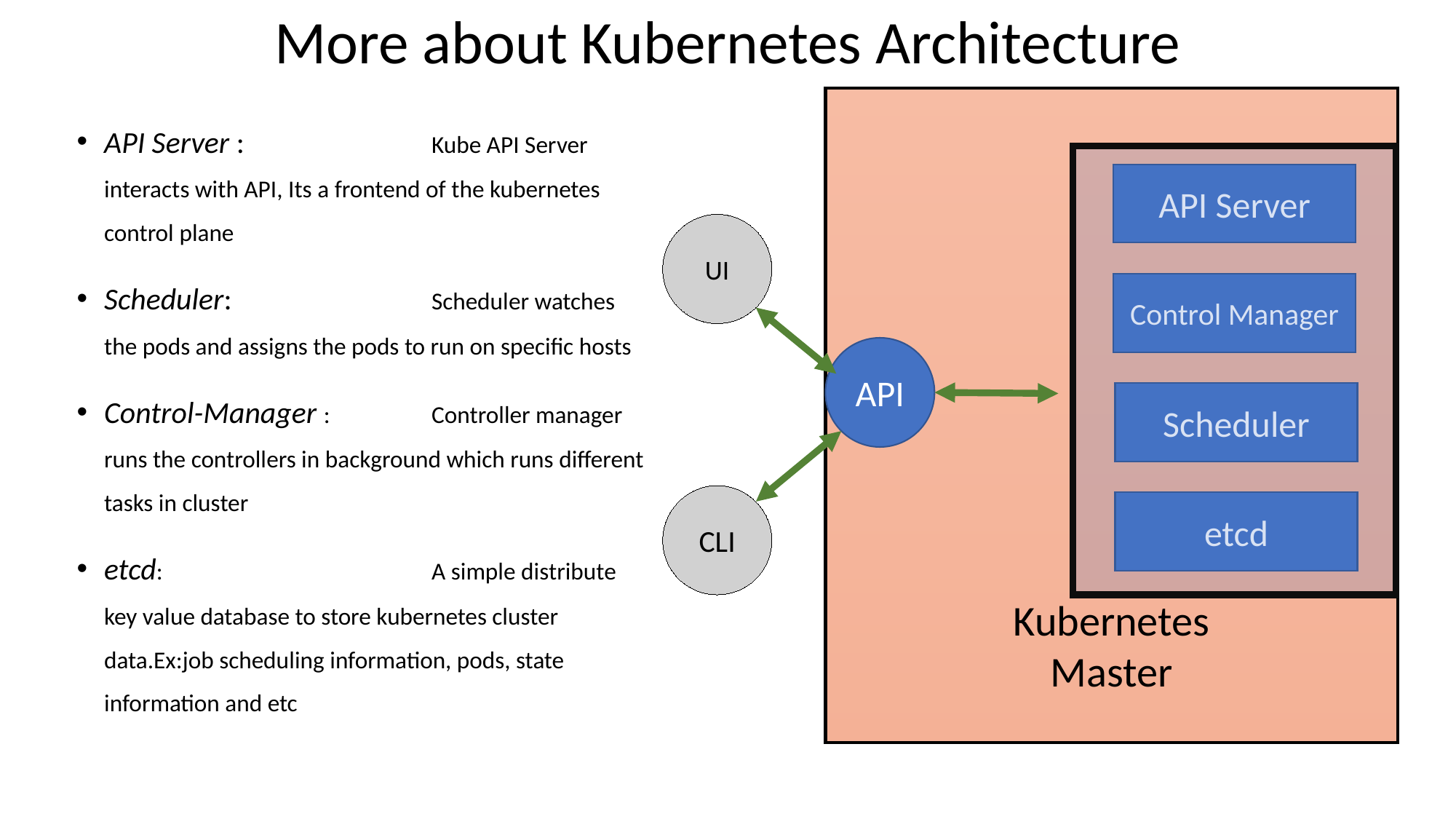

More about Kubernetes Architecture

Kubernetes
Master
API Server :		Kube API Server interacts with API, Its a frontend of the kubernetes control plane
Scheduler:		Scheduler watches the pods and assigns the pods to run on specific hosts
Control-Manager :  	Controller manager runs the controllers in background which runs different tasks in cluster
etcd: 			A simple distribute key value database to store kubernetes cluster data.Ex:job scheduling information, pods, state information and etc

API Server
UI
Control Manager
API
Scheduler
CLI
etcd